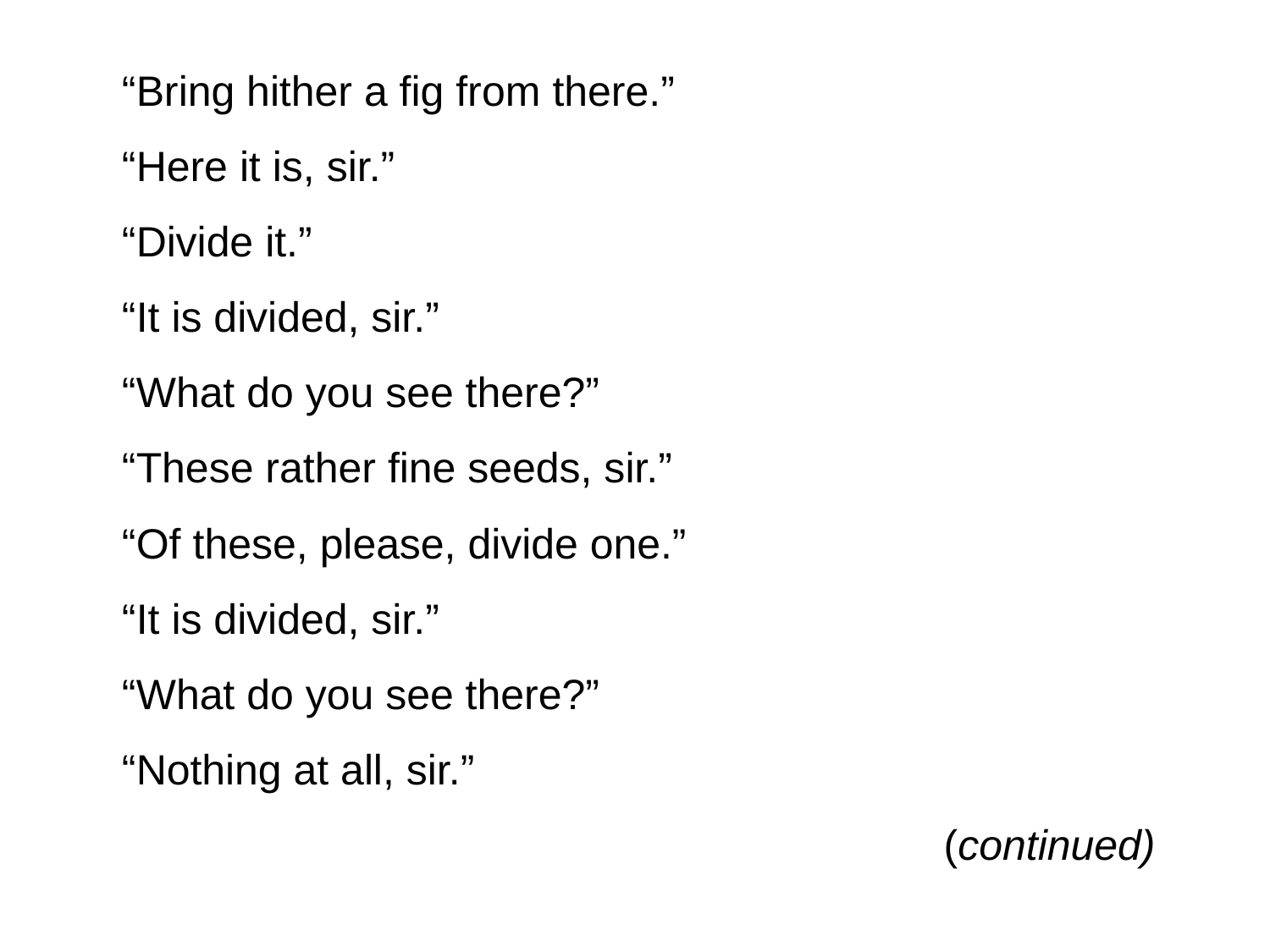

“Bring hither a fig from there.”
“Here it is, sir.”
“Divide it.”
“It is divided, sir.”
“What do you see there?”
“These rather fine seeds, sir.”
“Of these, please, divide one.”
“It is divided, sir.”
“What do you see there?”
“Nothing at all, sir.”
(continued)